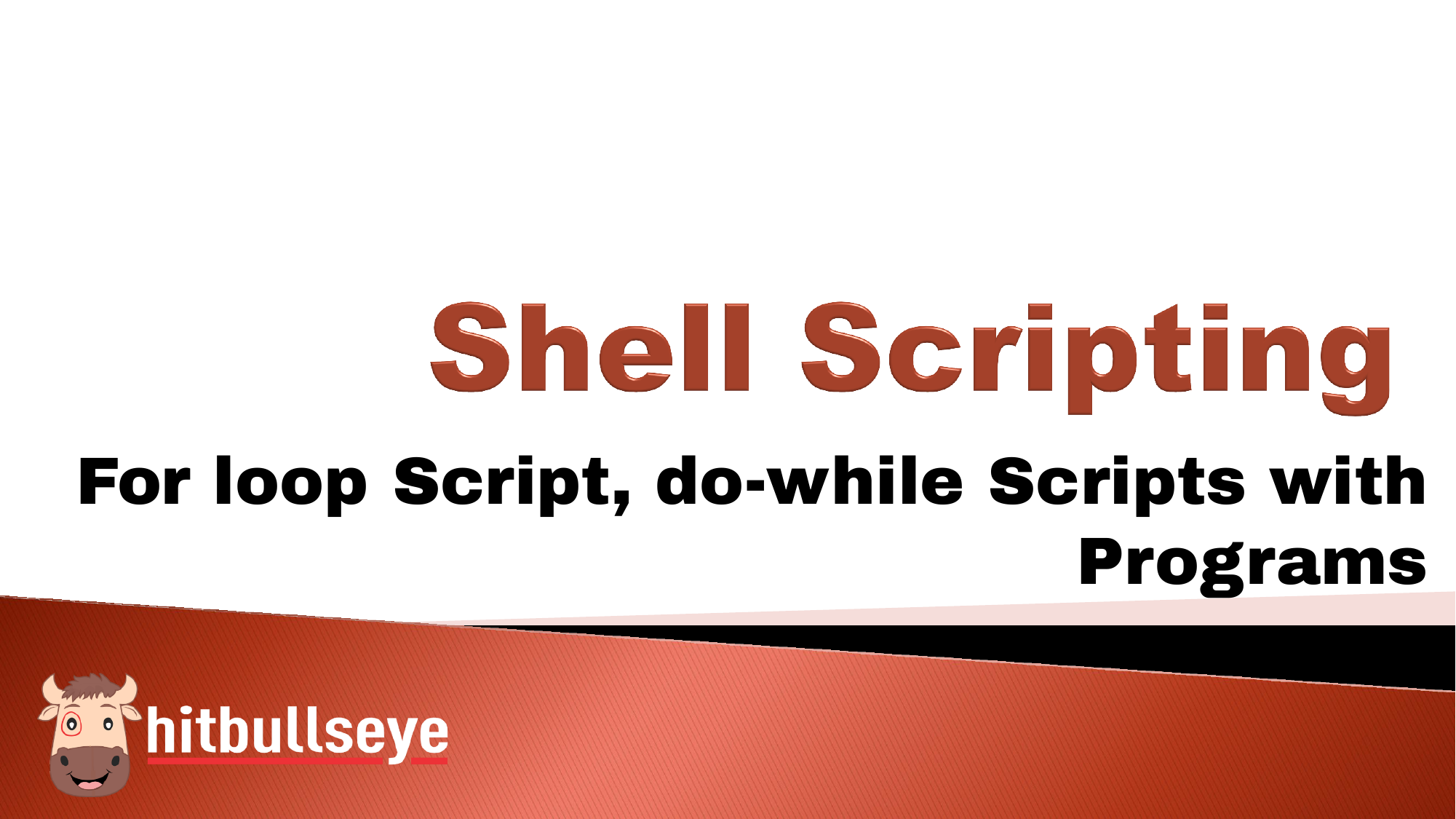

# For loop	Script, do-while Scripts with
Programs